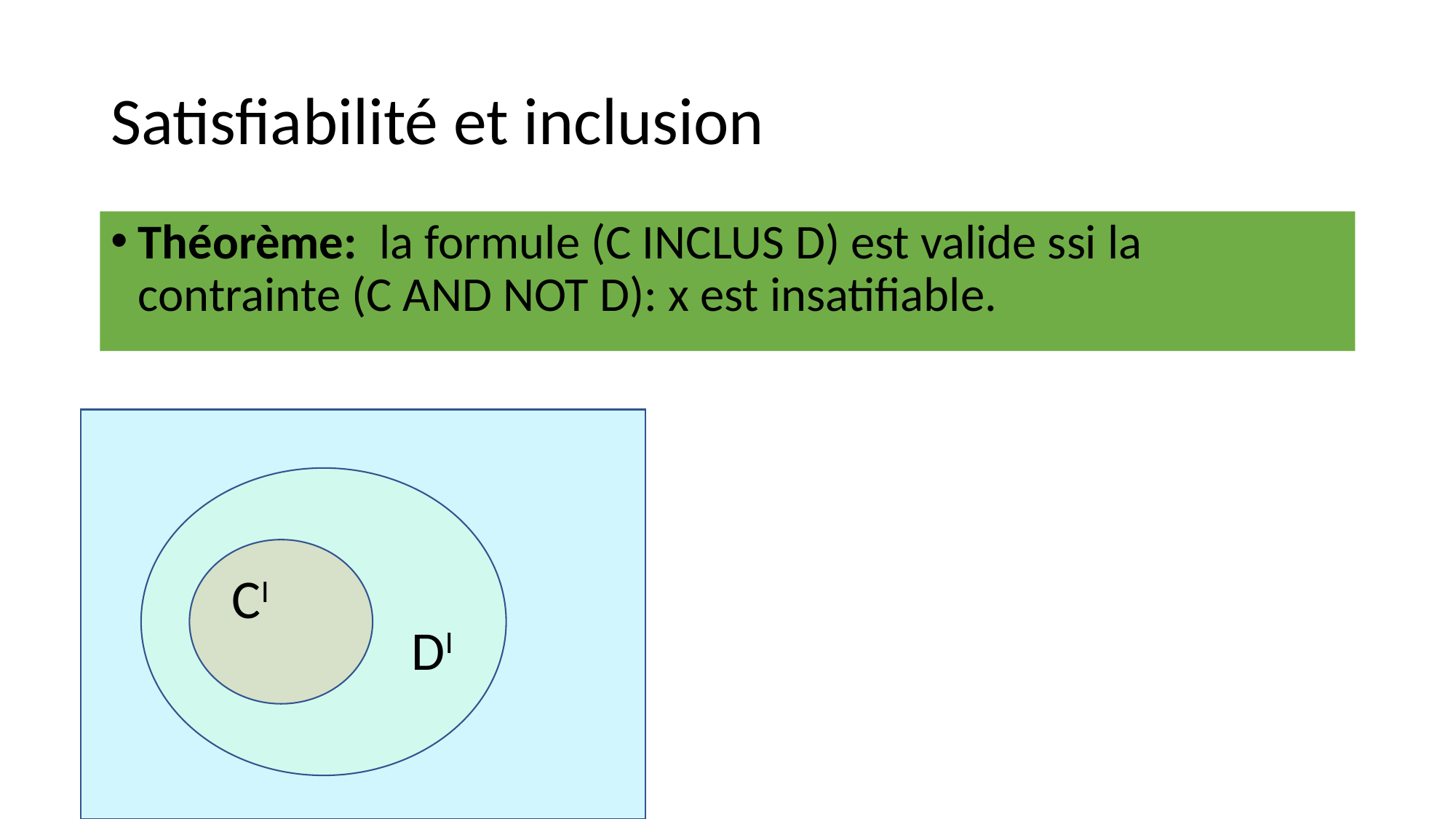

# Satisfiabilité et inclusion
Théorème:  la formule (C INCLUS D) est valide ssi la contrainte (C AND NOT D): x est insatifiable.

CI
DI